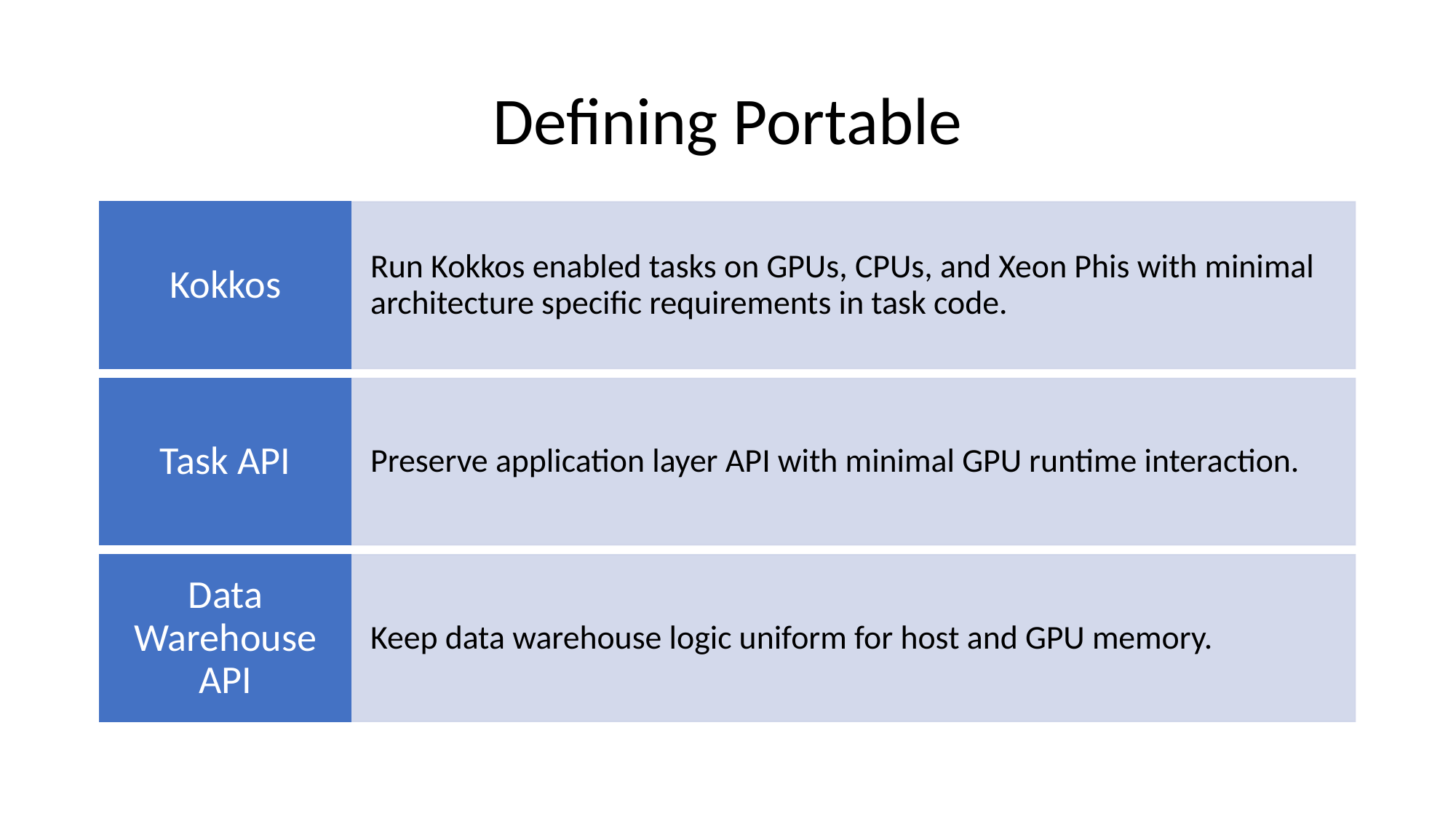

# Defining Portable
Run Kokkos enabled tasks on GPUs, CPUs, and Xeon Phis with minimal architecture specific requirements in task code.
Kokkos
Preserve application layer API with minimal GPU runtime interaction.
Task API
Keep data warehouse logic uniform for host and GPU memory.
Data Warehouse API